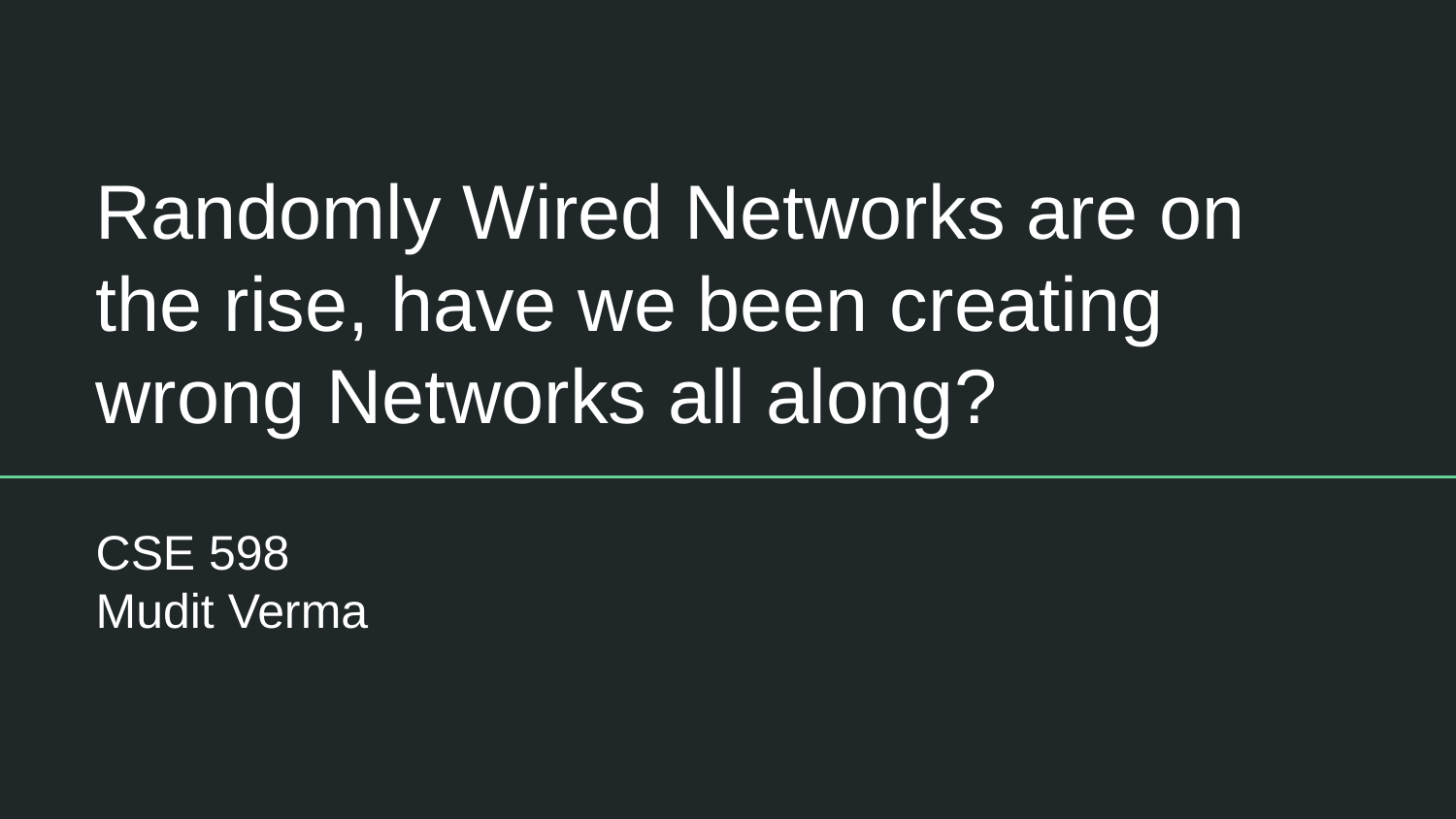

# Randomly Wired Networks are on the rise, have we been creating wrong Networks all along?
CSE 598
Mudit Verma